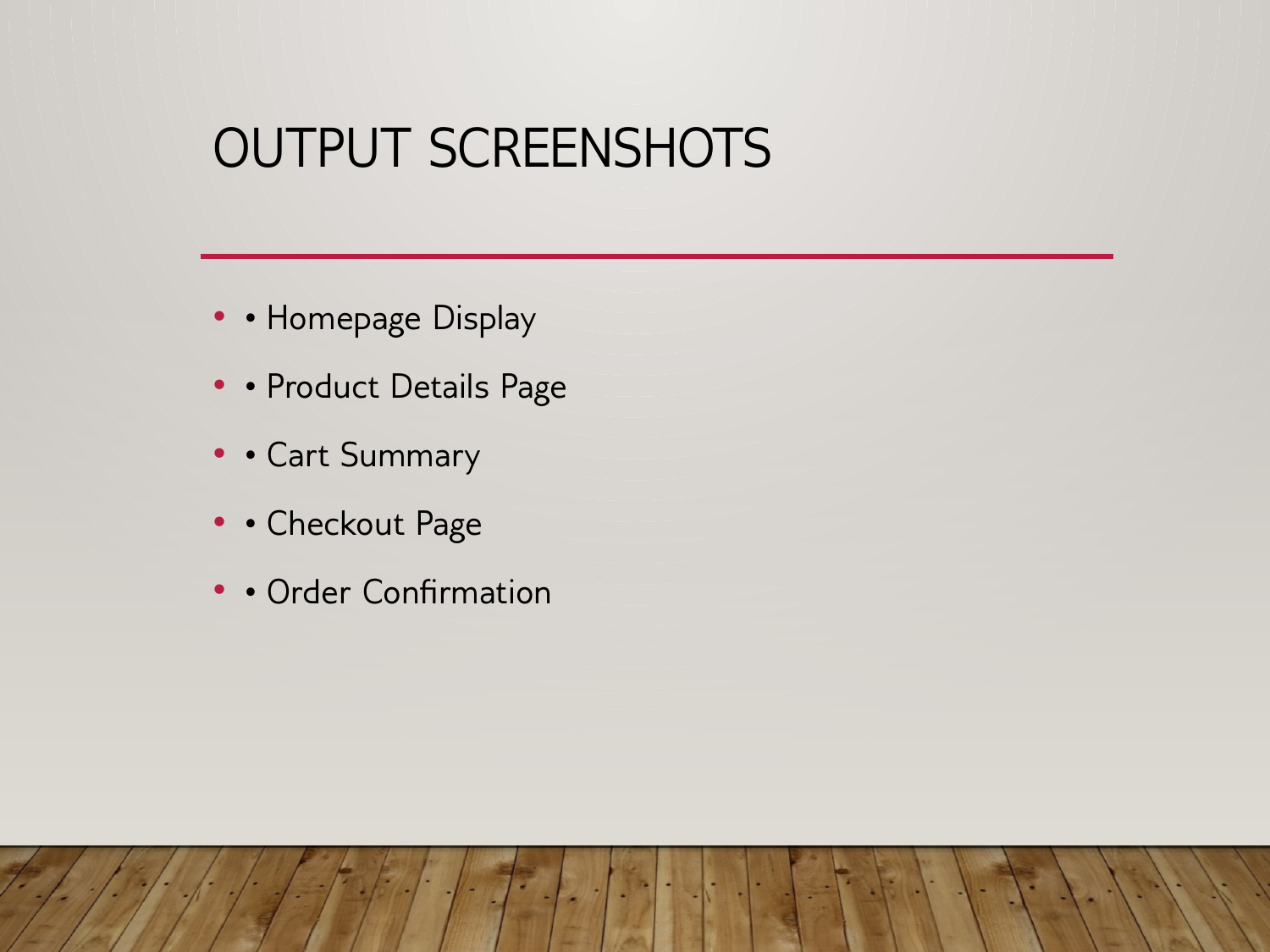

# Output Screenshots
• Homepage Display
• Product Details Page
• Cart Summary
• Checkout Page
• Order Confirmation